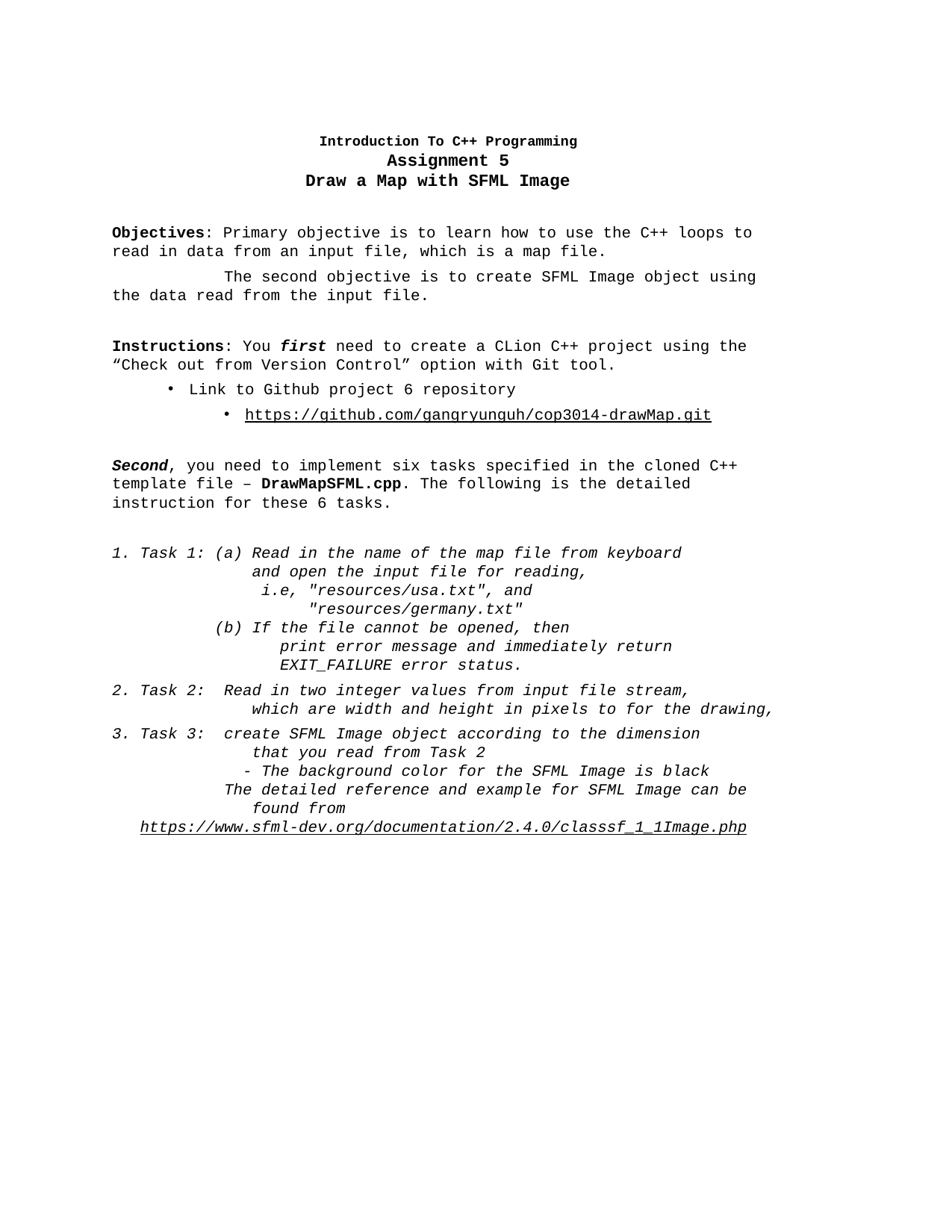

Introduction To C++ Programming
Assignment 5
Draw a Map with SFML Image

Objectives: Primary objective is to learn how to use the C++ loops to read in data from an input file, which is a map file.
	The second objective is to create SFML Image object using the data read from the input file.

Instructions: You first need to create a CLion C++ project using the “Check out from Version Control” option with Git tool.
Link to Github project 6 repository
https://github.com/gangryunguh/cop3014-drawMap.git

Second, you need to implement six tasks specified in the cloned C++ template file – DrawMapSFML.cpp. The following is the detailed instruction for these 6 tasks.

Task 1: (a) Read in the name of the map file from keyboard
            and open the input file for reading,
             i.e, "resources/usa.txt", and
                  "resources/germany.txt"
        (b) If the file cannot be opened, then
               print error message and immediately return
               EXIT_FAILURE error status.
Task 2:  Read in two integer values from input file stream,             	which are width and height in pixels to for the drawing,
Task 3:  create SFML Image object according to the dimension         	that you read from Task 2
           - The background color for the SFML Image is black
         The detailed reference and example for SFML Image can be  	found from 	                                https://www.sfml-dev.org/documentation/2.4.0/classsf_1_1Image.php